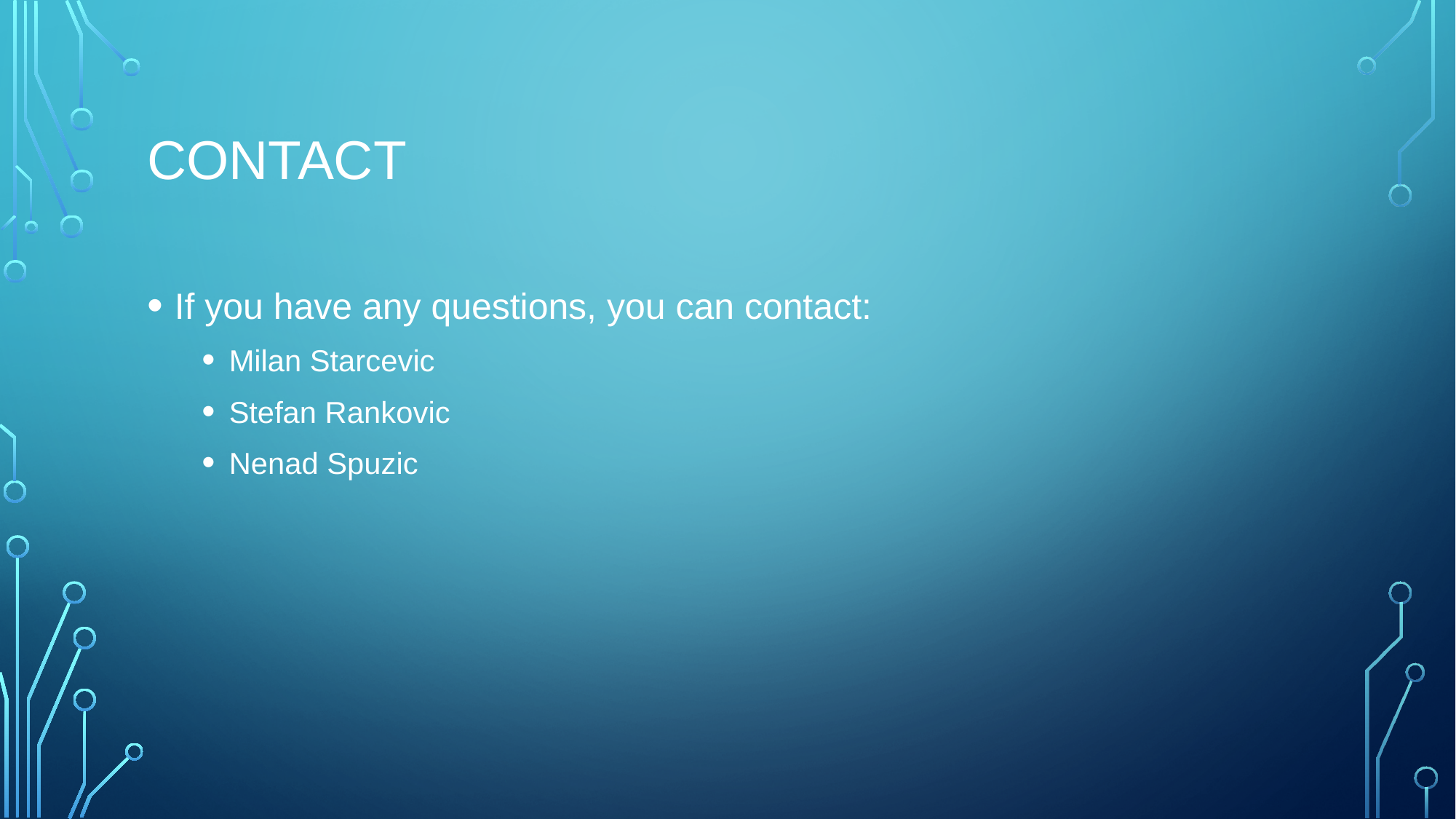

# Contact
If you have any questions, you can contact:
Milan Starcevic
Stefan Rankovic
Nenad Spuzic